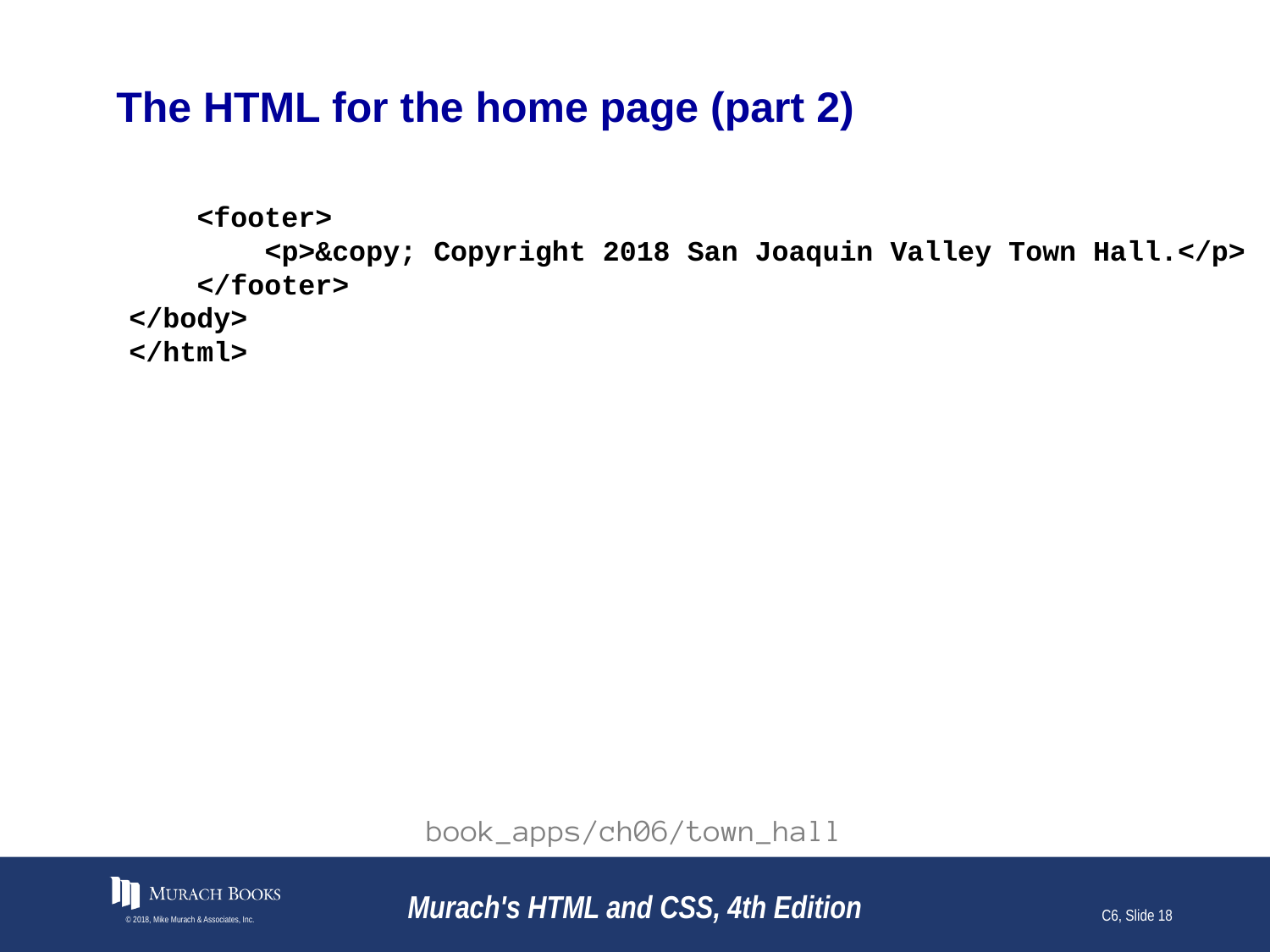

# The HTML for the home page (part 2)

    <footer>
        <p>&copy; Copyright 2018 San Joaquin Valley Town Hall.</p>
    </footer>
</body>
</html>

book_apps/ch06/town_hall
© 2018, Mike Murach & Associates, Inc.
Murach's HTML and CSS, 4th Edition

C6, Slide 18